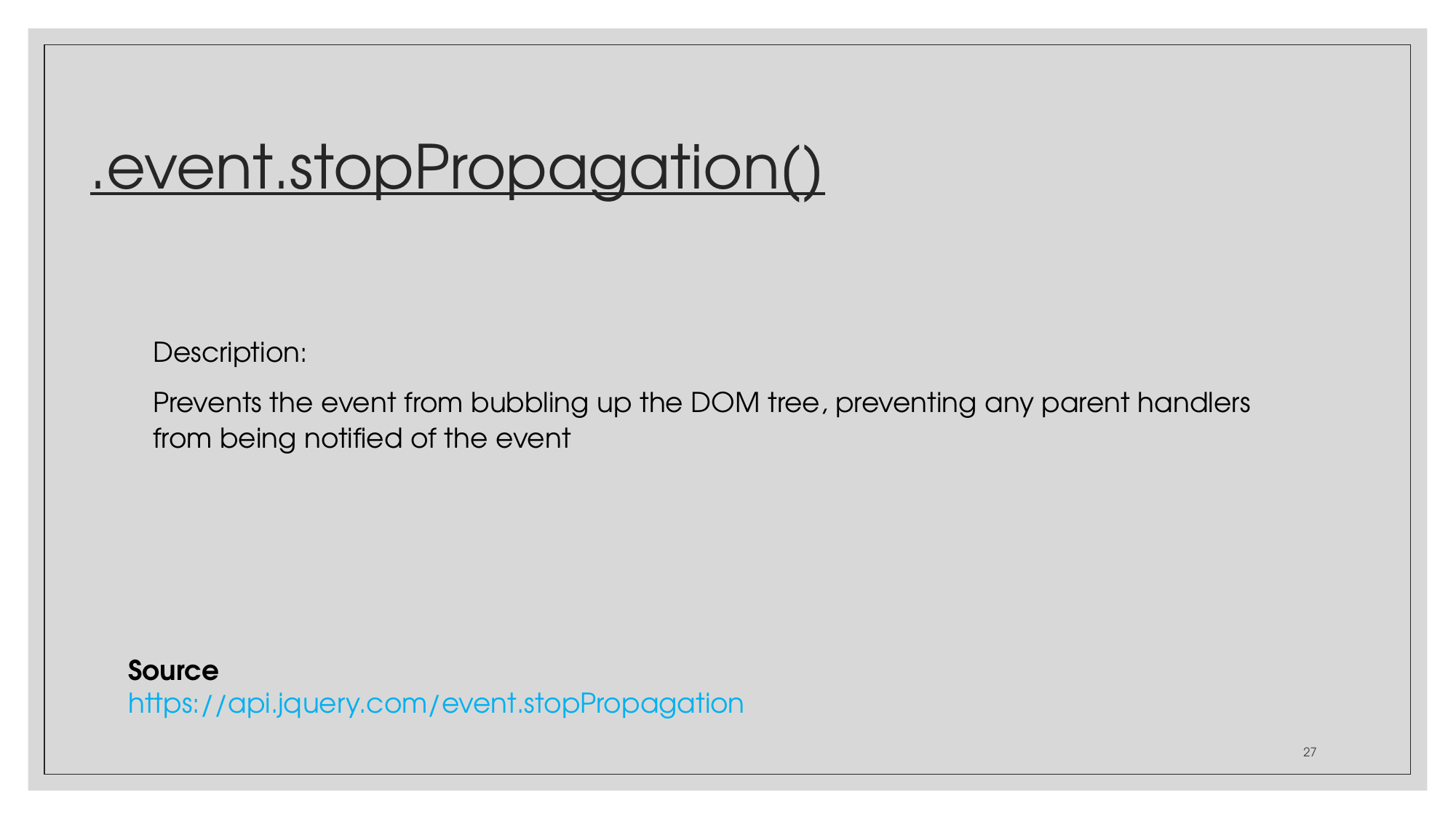

# .event.stopPropagation()
Description:
Prevents the event from bubbling up the DOM tree, preventing any parent handlers from being notified of the event
Source
https://api.jquery.com/event.stopPropagation
27